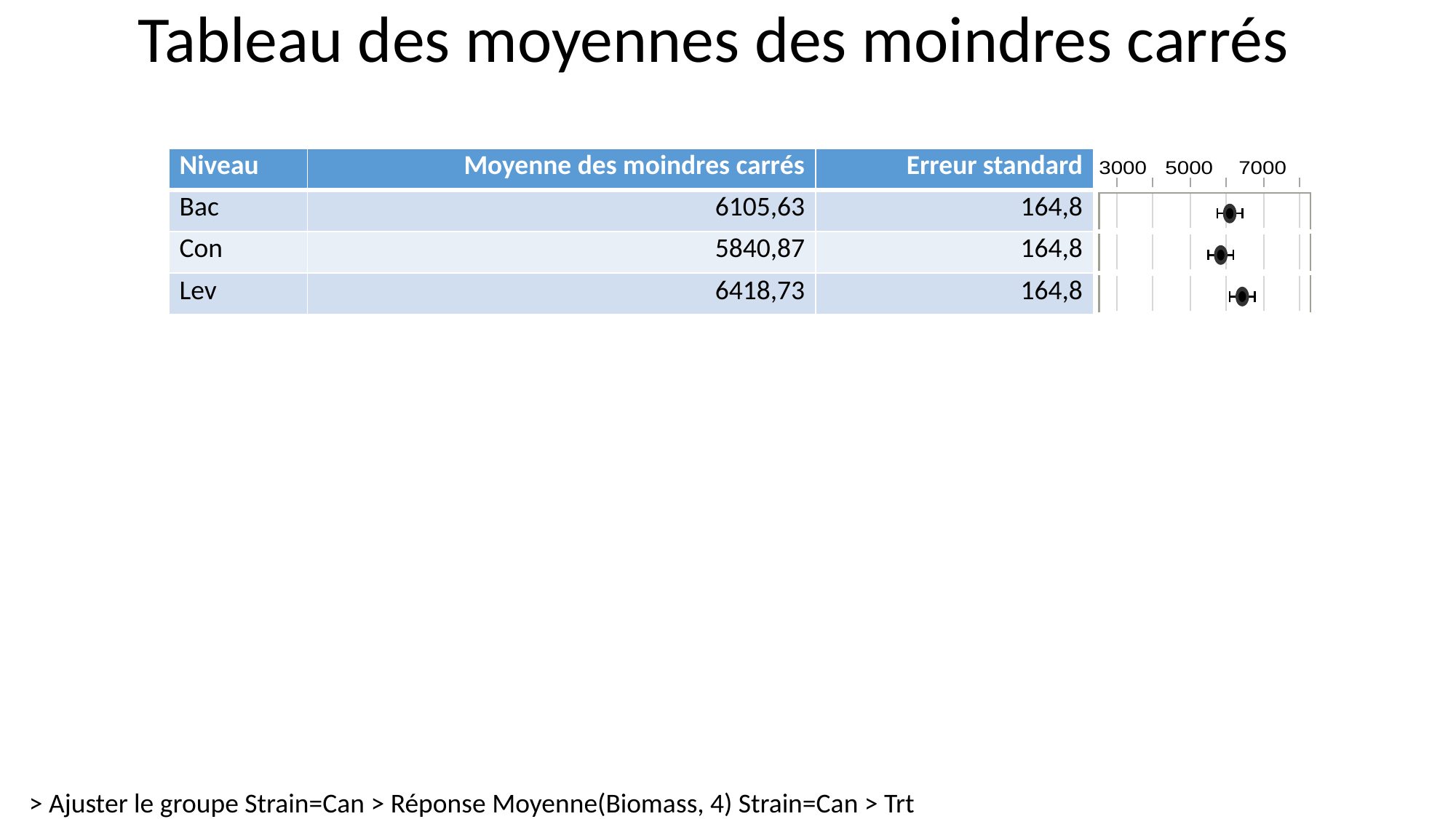

# Tableau des moyennes des moindres carrés
| Niveau | Moyenne des moindres carrés | Erreur standard |  |
| --- | --- | --- | --- |
| Bac | 6105,63 | 164,8 |  |
| Con | 5840,87 | 164,8 |  |
| Lev | 6418,73 | 164,8 |  |
> Ajuster le groupe Strain=Can > Réponse Moyenne(Biomass, 4) Strain=Can > Trt